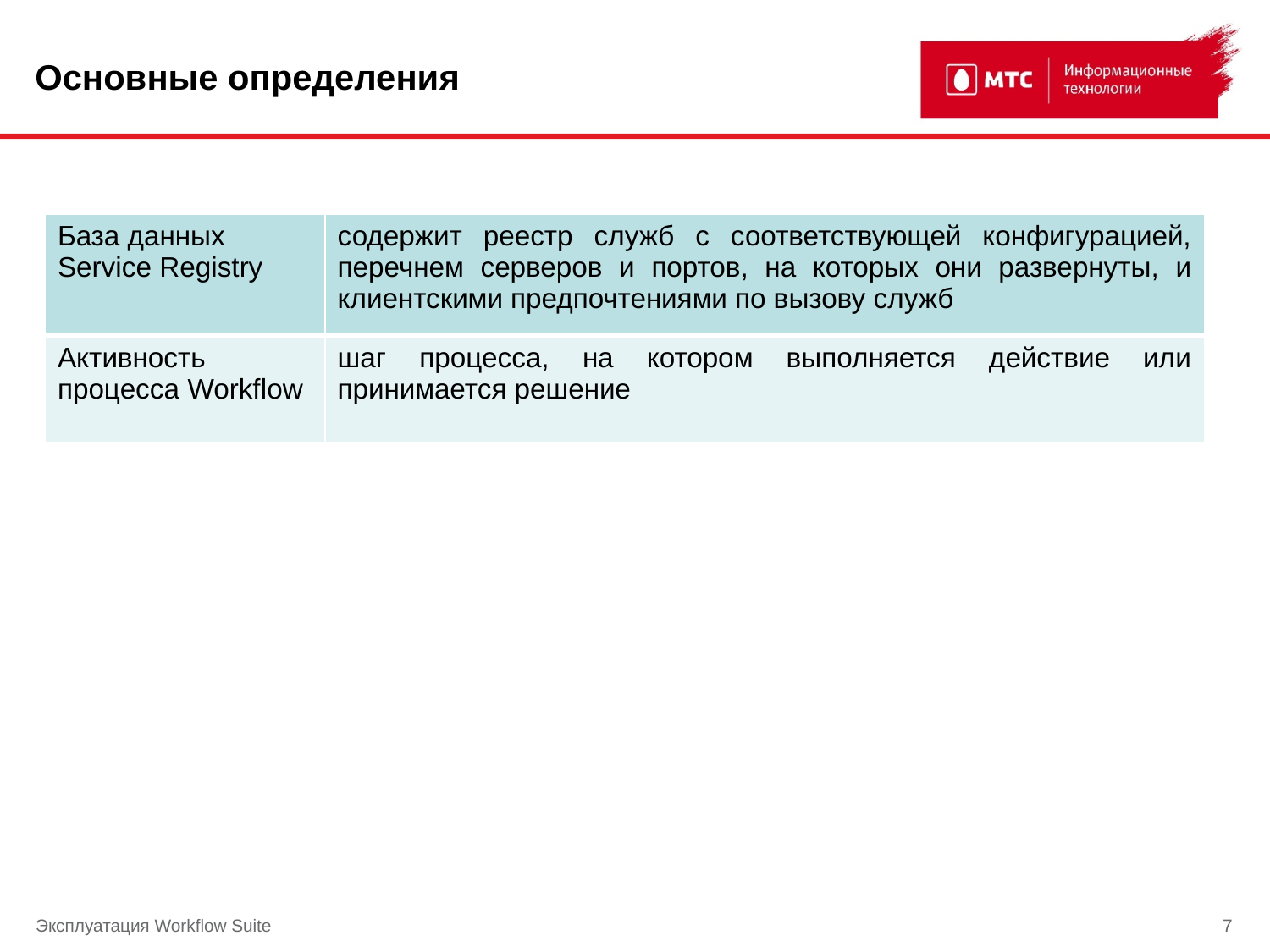

# Основные определения
| База данных Service Registry | содержит реестр служб с соответствующей конфигурацией, перечнем серверов и портов, на которых они развернуты, и клиентскими предпочтениями по вызову служб |
| --- | --- |
| Активность процесса Workflow | шаг процесса, на котором выполняется действие или принимается решение |
Эксплуатация Workflow Suite
7